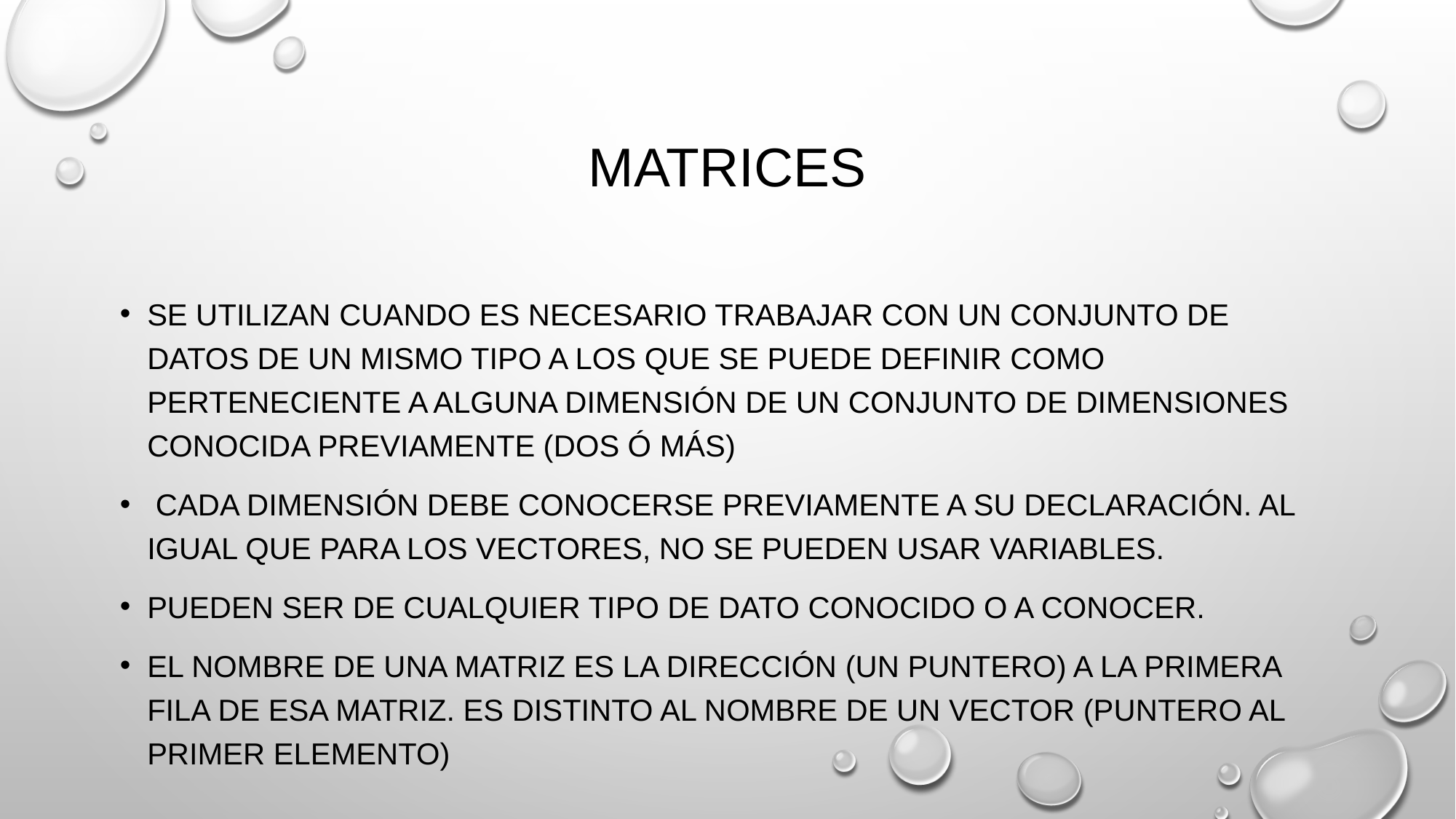

# matrices
Se utilizan cuando es necesario trabajar con un conjunto de datos de un mismo tipo a los que se puede definir como perteneciente a alguna dimensión de un conjunto de dimensiones conocida previamente (dos ó más)
 cada dimensión debe conocerse previamente a su declaración. Al igual que para los vectores, no se pueden usar variables.
Pueden ser de cualquier tipo de dato conocido o a conocer.
El nombre de una matriz es la dirección (un puntero) a la primera fila de esa matriz. Es distinto al nombre de un vector (puntero al primer elemento)